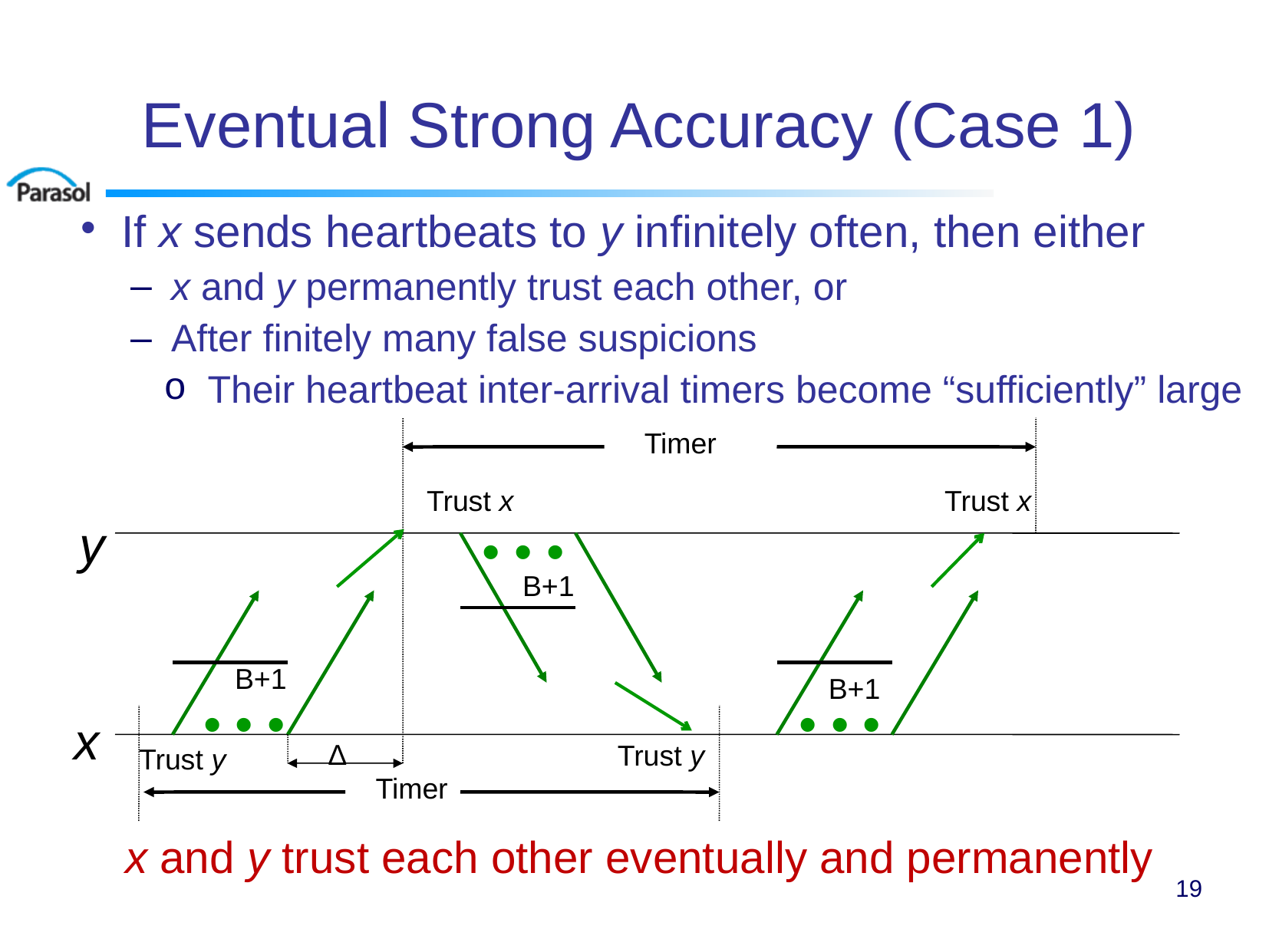

# Eventual Strong Accuracy (Case 1)
If x sends heartbeats to y infinitely often, then either
x and y permanently trust each other, or
After finitely many false suspicions
Their heartbeat inter-arrival timers become “sufficiently” large

Timer

Trust x
Trust x
y
• • •

B+1

B+1
B+1
• • •
• • •
x

Δ
Trust y

Trust y

Timer

x and y trust each other eventually and permanently
19